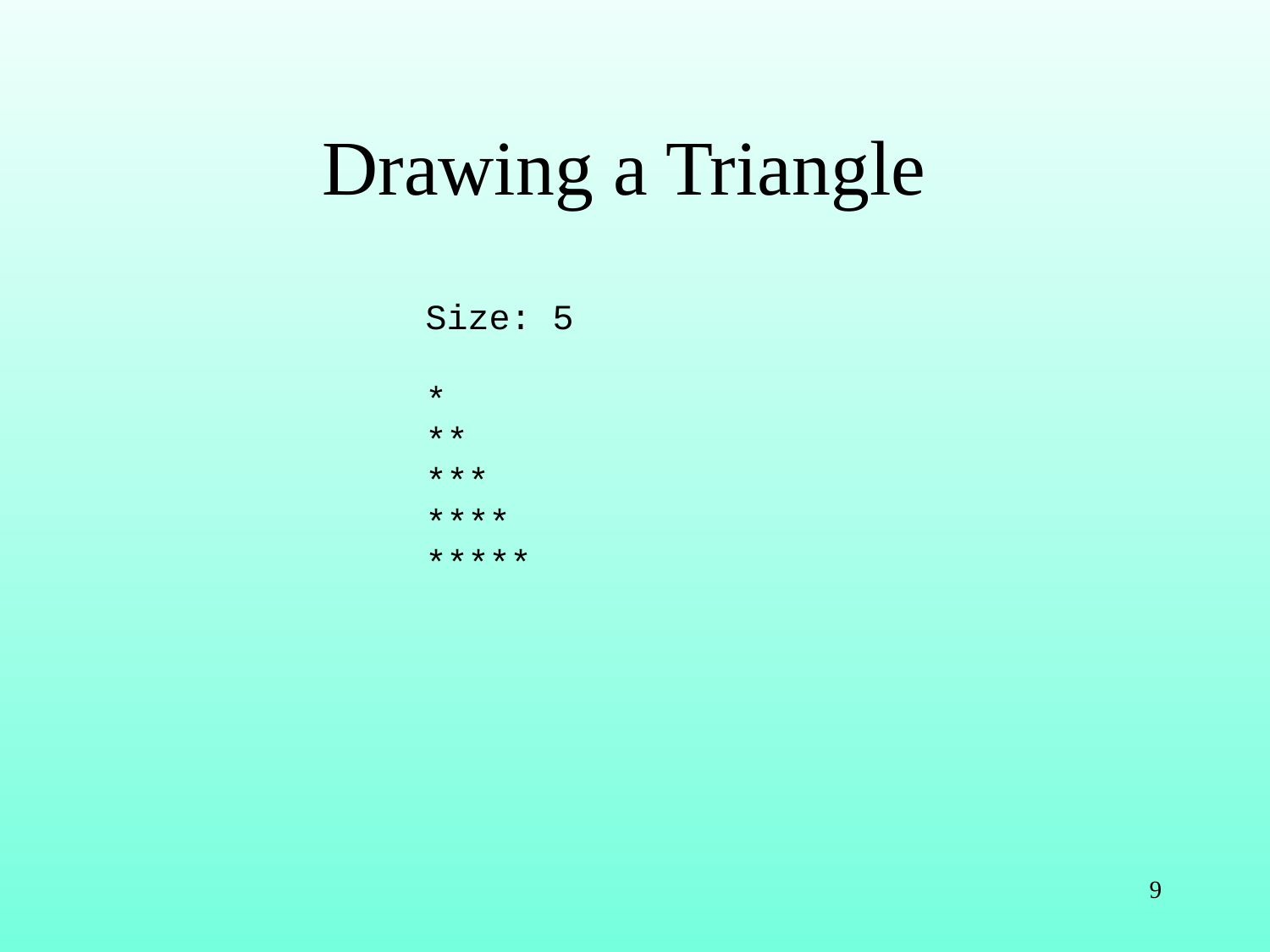

# Drawing a Triangle
Size: 5

*
**
***
****
*****
9